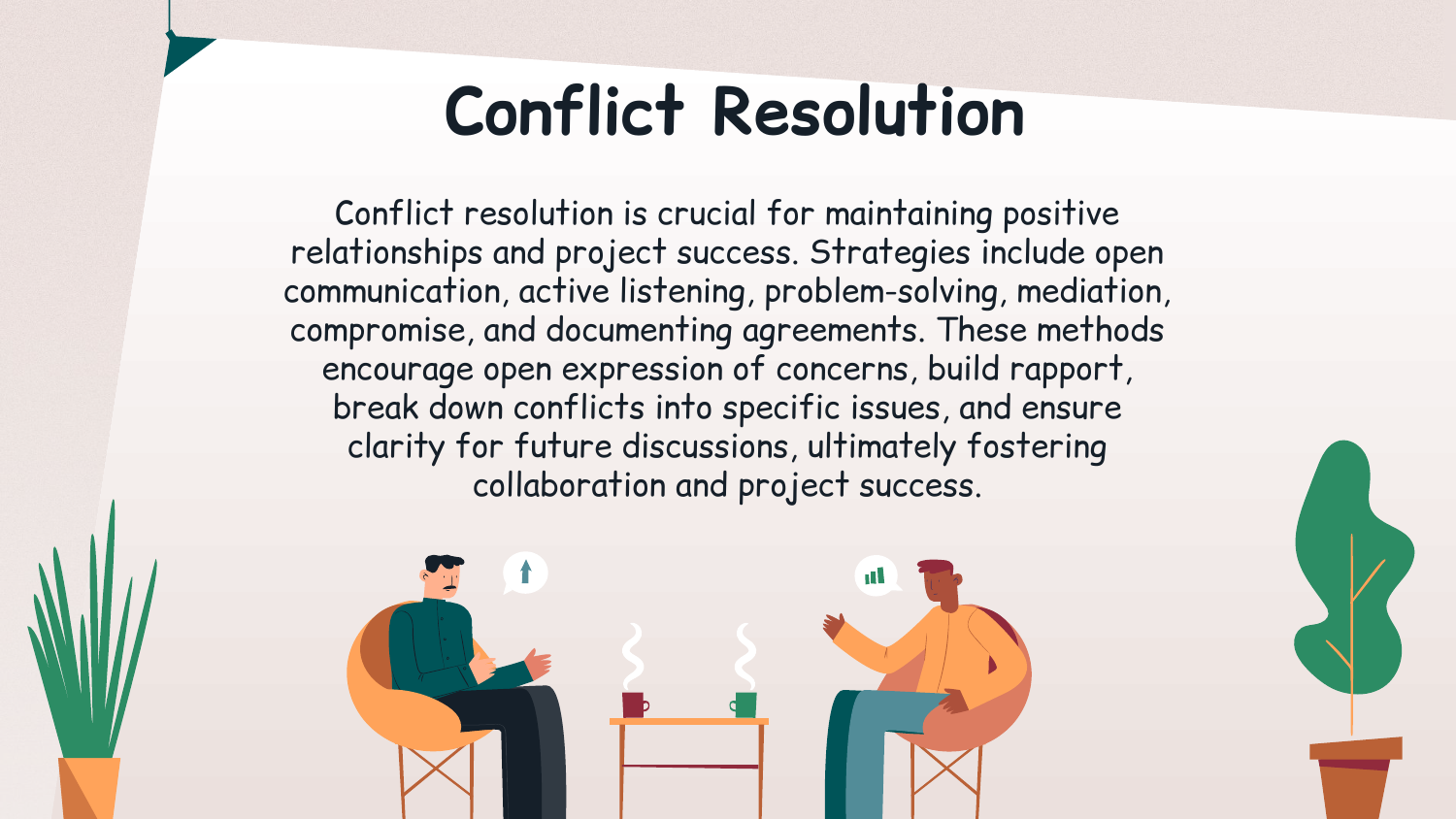

# Conflict Resolution
Conflict resolution is crucial for maintaining positive relationships and project success. Strategies include open communication, active listening, problem-solving, mediation, compromise, and documenting agreements. These methods encourage open expression of concerns, build rapport, break down conflicts into specific issues, and ensure clarity for future discussions, ultimately fostering collaboration and project success.